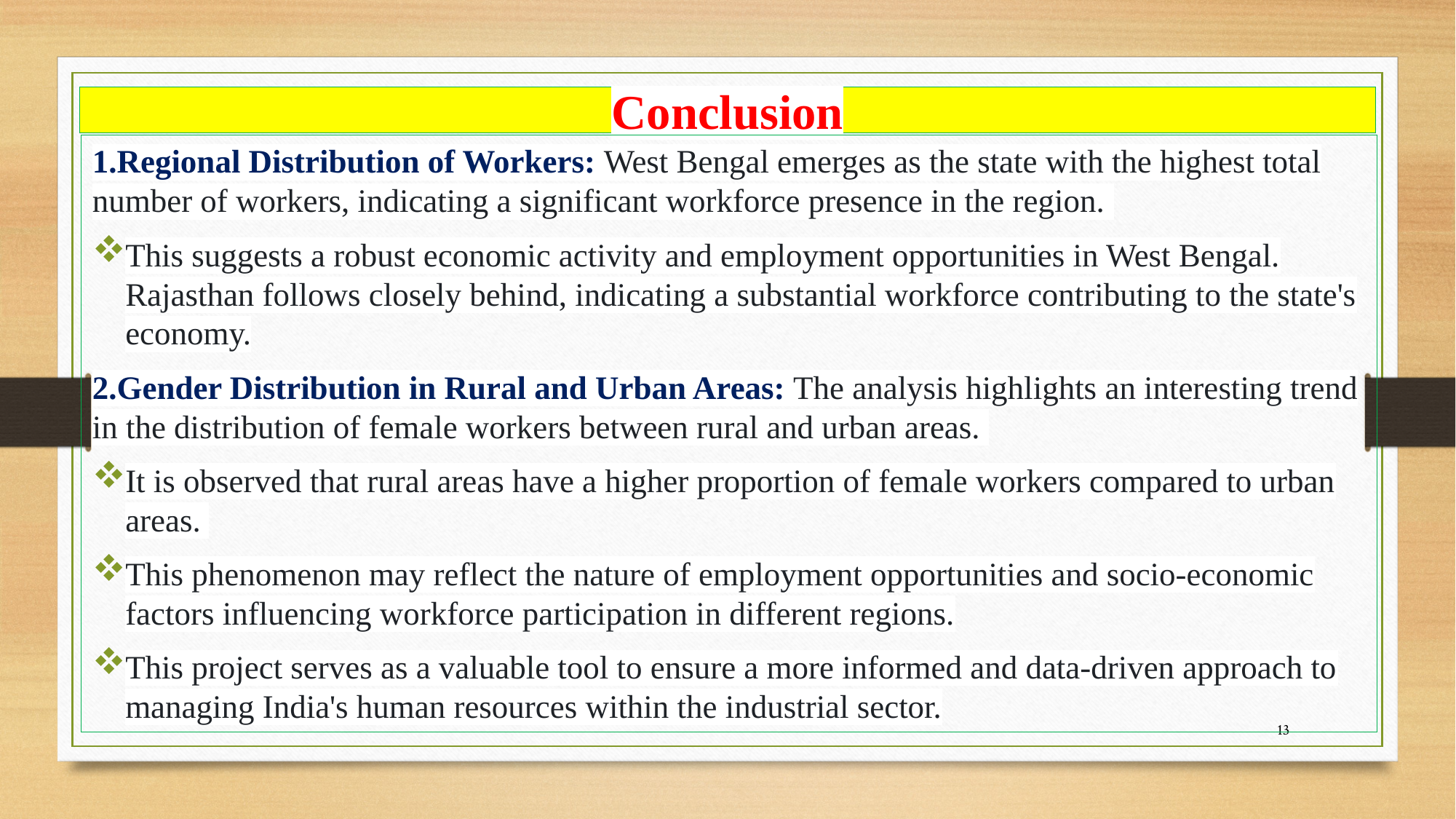

# Conclusion
1.Regional Distribution of Workers: West Bengal emerges as the state with the highest total number of workers, indicating a significant workforce presence in the region.
This suggests a robust economic activity and employment opportunities in West Bengal. Rajasthan follows closely behind, indicating a substantial workforce contributing to the state's economy.
2.Gender Distribution in Rural and Urban Areas: The analysis highlights an interesting trend in the distribution of female workers between rural and urban areas.
It is observed that rural areas have a higher proportion of female workers compared to urban areas.
This phenomenon may reflect the nature of employment opportunities and socio-economic factors influencing workforce participation in different regions.
This project serves as a valuable tool to ensure a more informed and data-driven approach to managing India's human resources within the industrial sector.

13